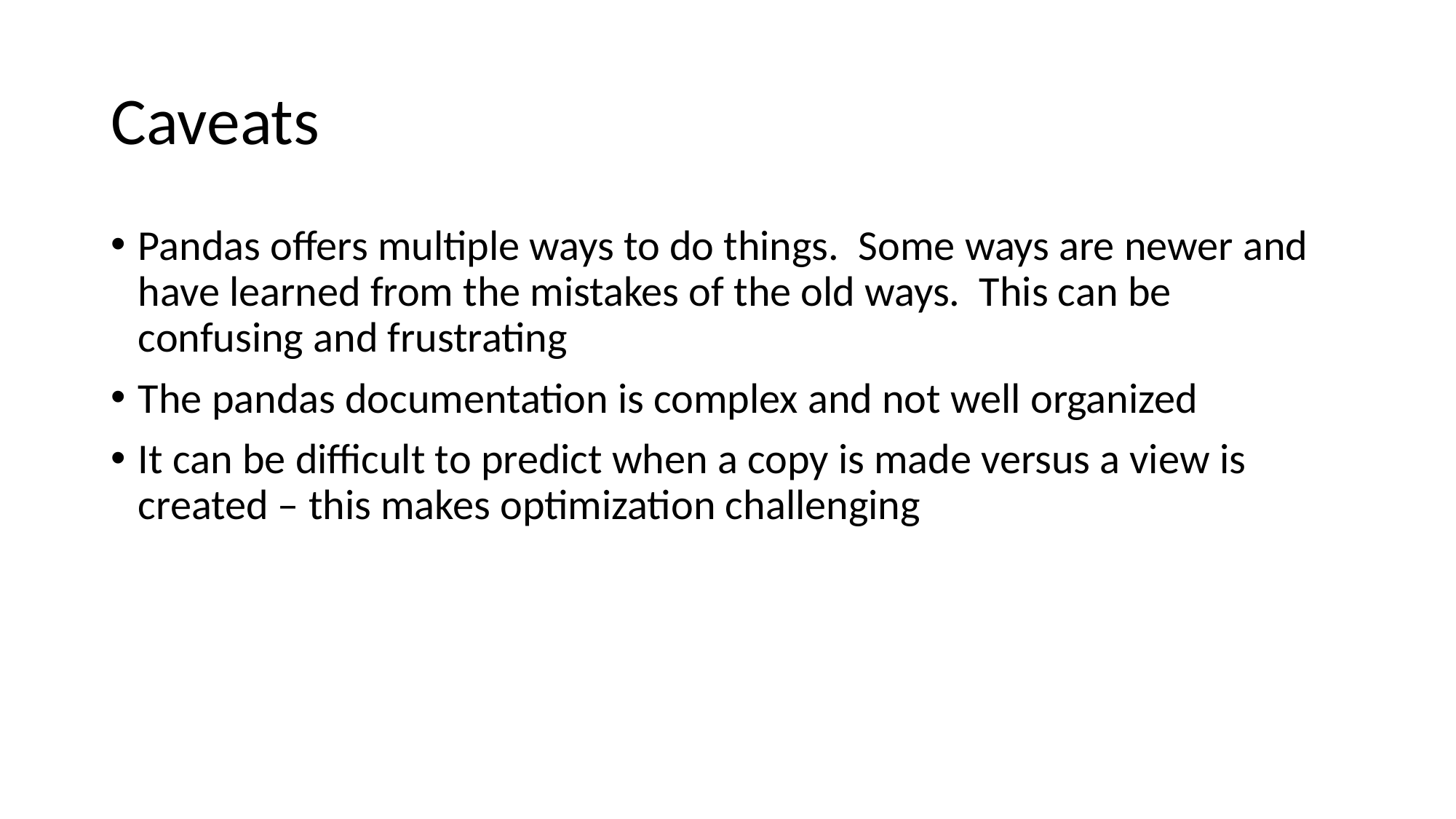

# Caveats
Pandas offers multiple ways to do things.  Some ways are newer and have learned from the mistakes of the old ways.  This can be confusing and frustrating
The pandas documentation is complex and not well organized
It can be difficult to predict when a copy is made versus a view is created – this makes optimization challenging